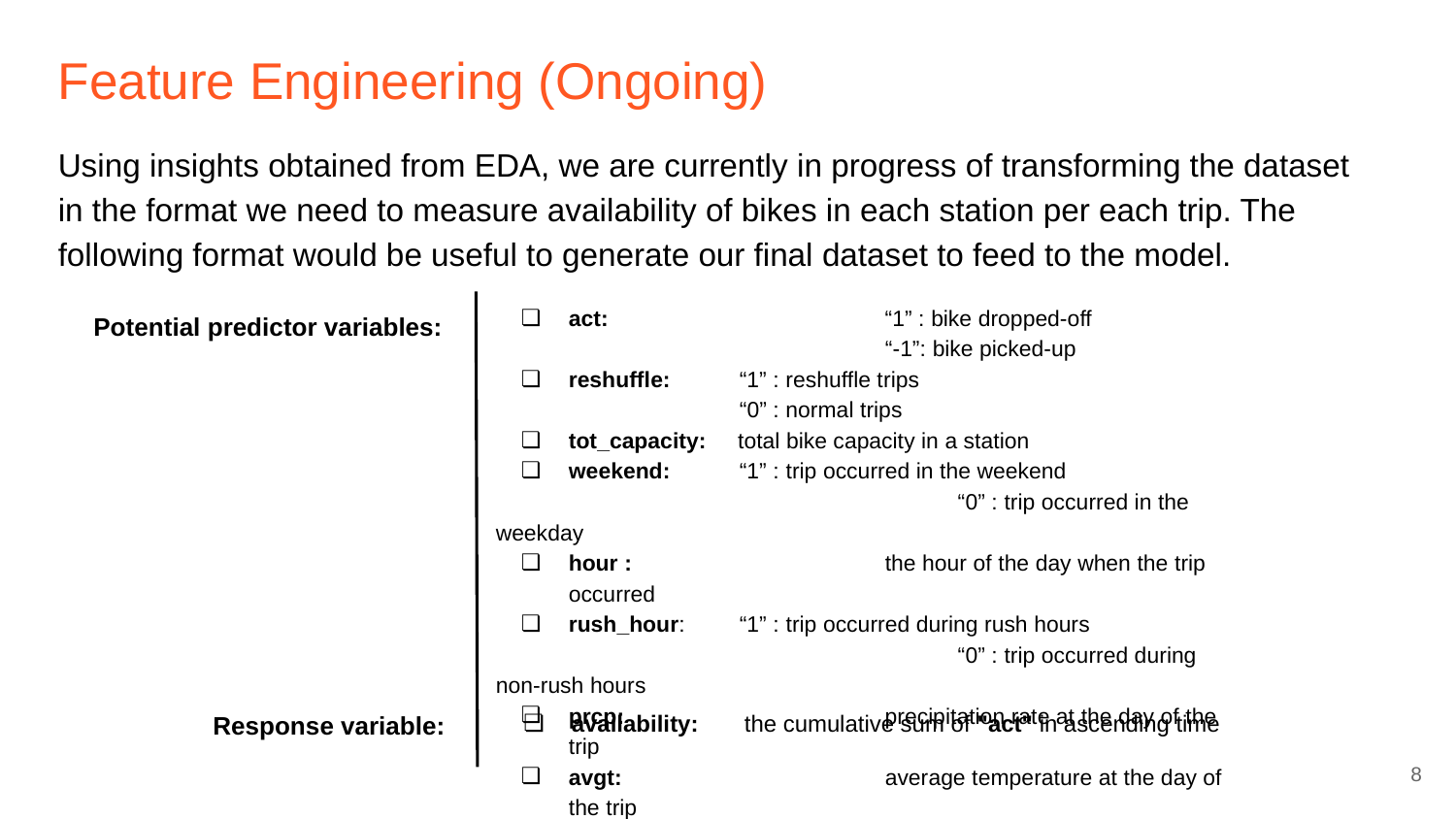

# Feature Engineering (Ongoing)
Using insights obtained from EDA, we are currently in progress of transforming the dataset in the format we need to measure availability of bikes in each station per each trip. The following format would be useful to generate our final dataset to feed to the model.

act: 		    “1” : bike dropped-off
       		    “-1”: bike picked-up
reshuffle: 	    “1” : reshuffle trips
       	    “0” : normal trips
tot_capacity:     total bike capacity in a station
weekend: 	    “1” : trip occurred in the weekend
 	   	       	    “0” : trip occurred in the weekday
hour : 	    	    the hour of the day when the trip occurred
rush_hour:	    “1” : trip occurred during rush hours
 	   	       	    “0” : trip occurred during non-rush hours
prcp: 	 	    precipitation rate at the day of the trip
avgt: 	    	    average temperature at the day of the trip

Potential predictor variables:
Response variable:
availability:       the cumulative sum of "act" in ascending time
8